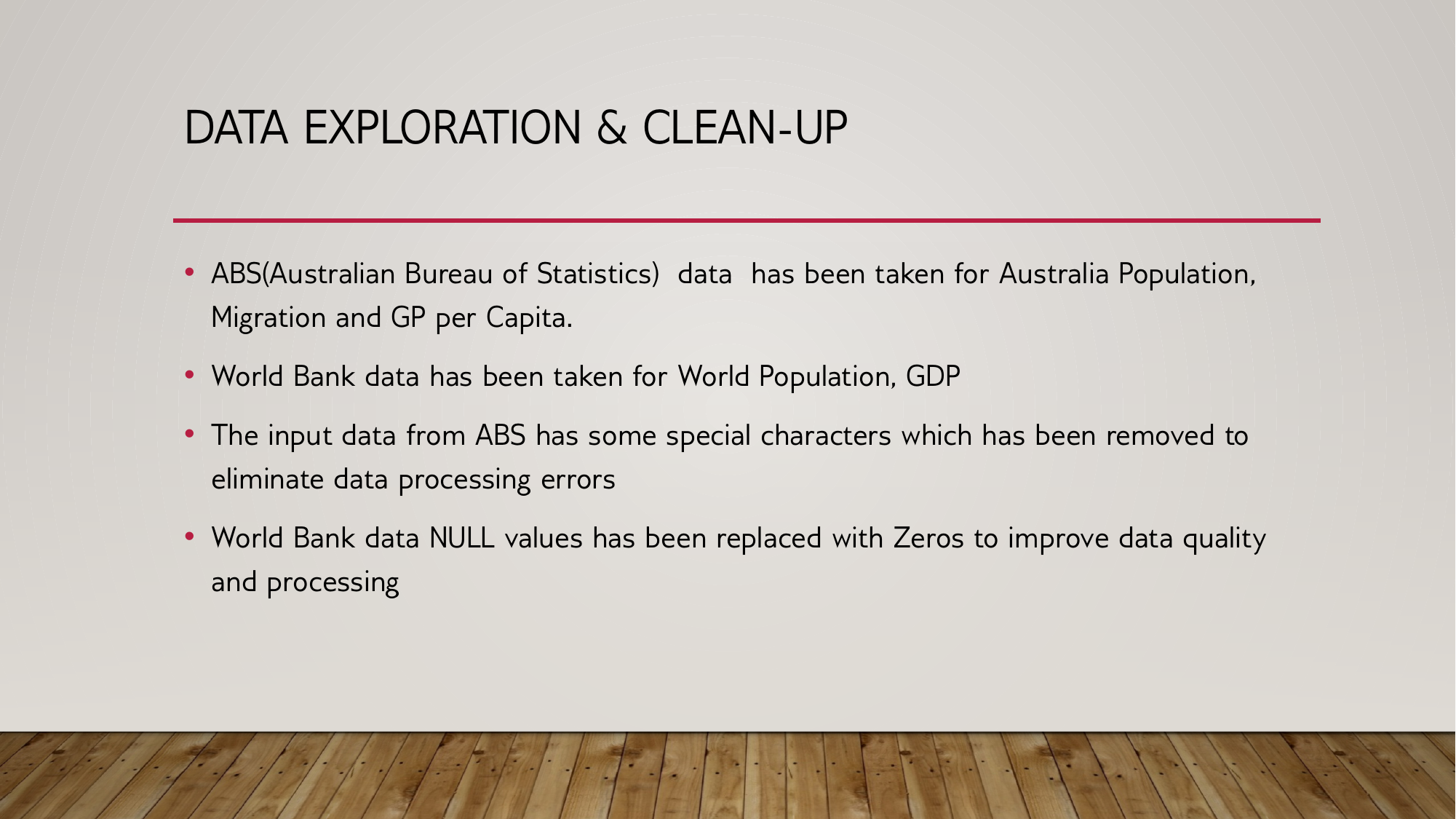

# Data Exploration & clean-up
ABS(Australian Bureau of Statistics)  data  has been taken for Australia Population, Migration and GP per Capita.
World Bank data has been taken for World Population, GDP
The input data from ABS has some special characters which has been removed to eliminate data processing errors
World Bank data NULL values has been replaced with Zeros to improve data quality and processing